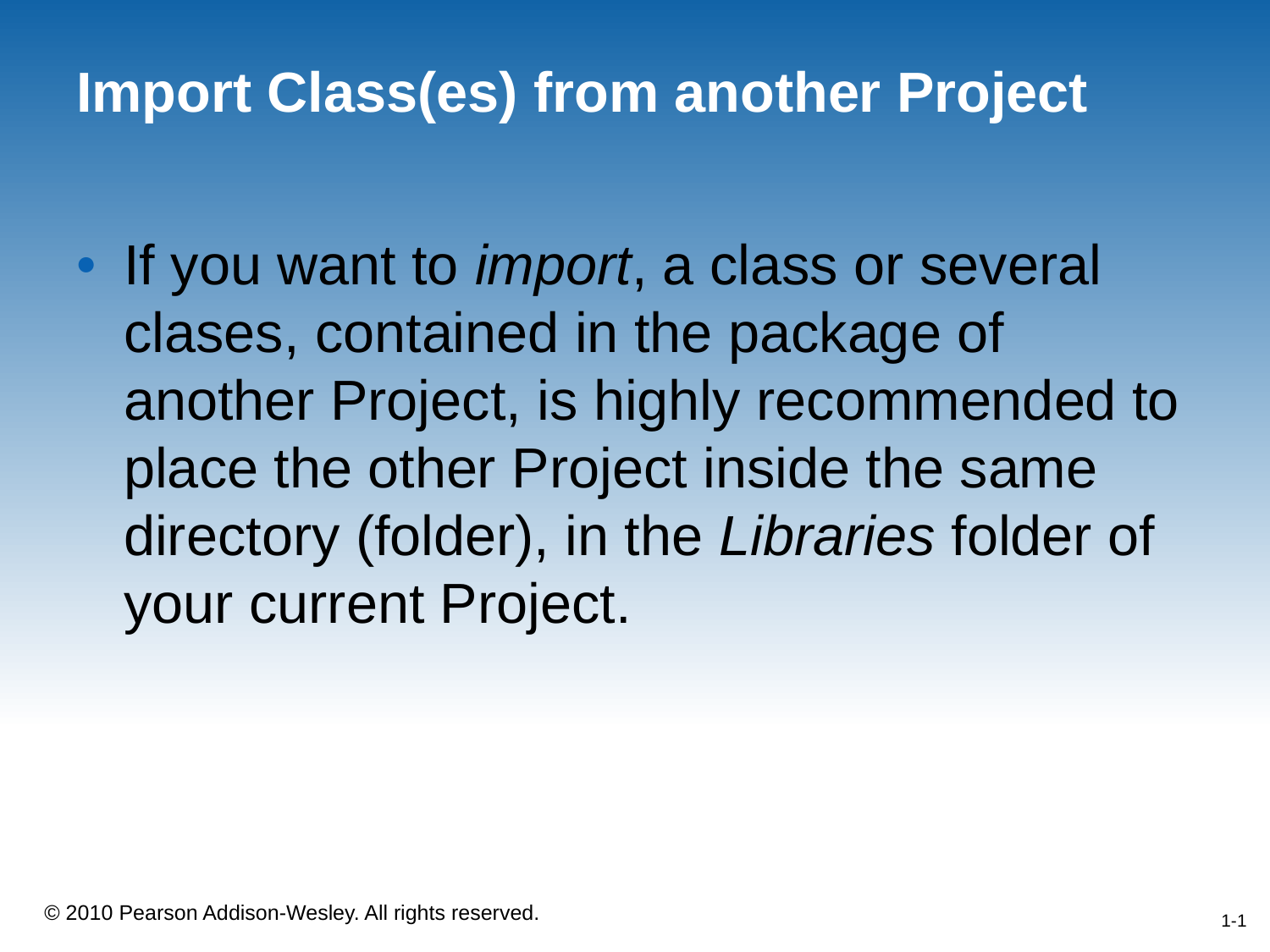

# Import Class(es) from another Project
If you want to import, a class or several clases, contained in the package of another Project, is highly recommended to place the other Project inside the same directory (folder), in the Libraries folder of your current Project.
1-1